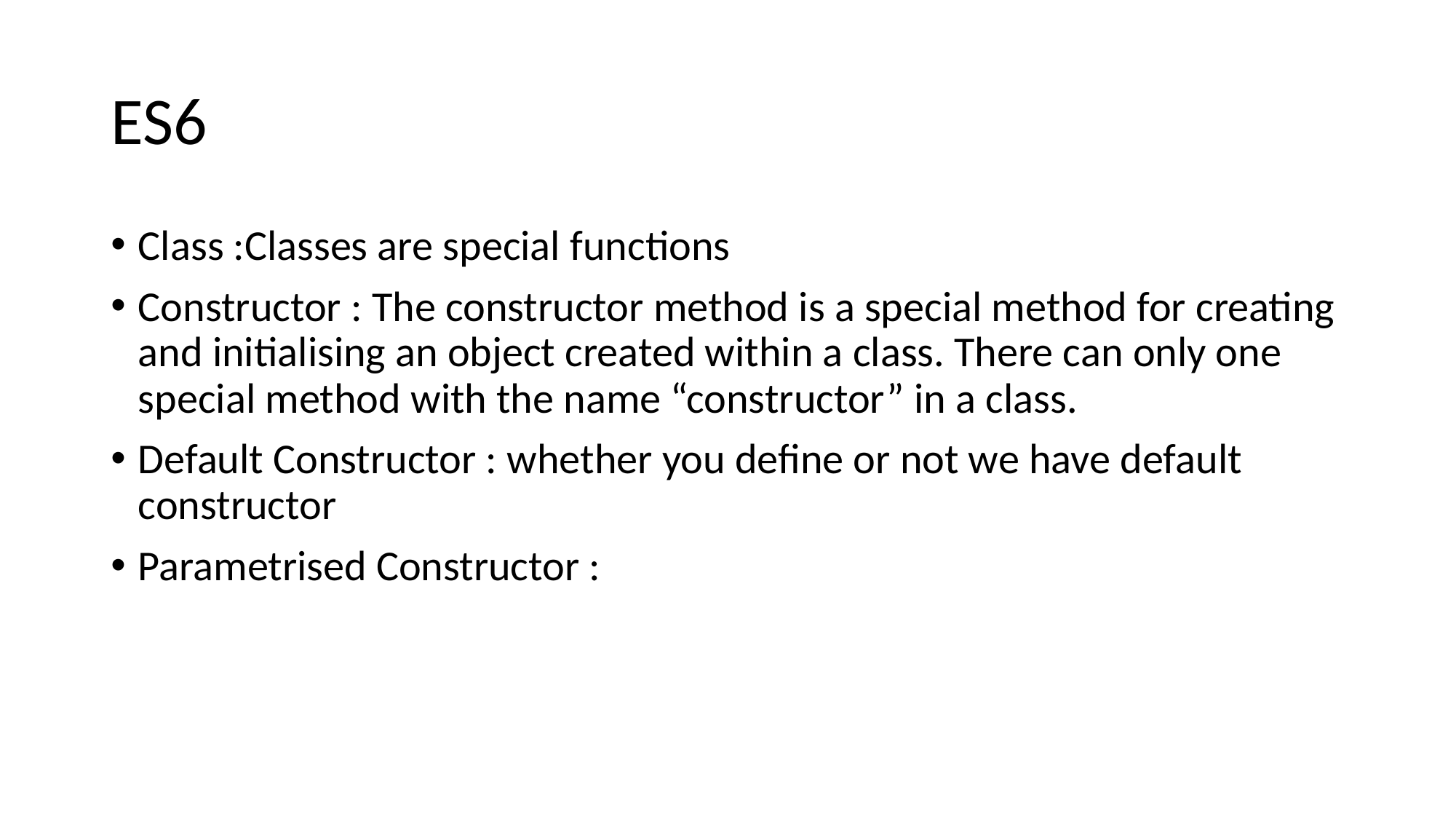

# ES6
Class :Classes are special functions
Constructor : The constructor method is a special method for creating and initialising an object created within a class. There can only one special method with the name “constructor” in a class.
Default Constructor : whether you define or not we have default constructor
Parametrised Constructor :